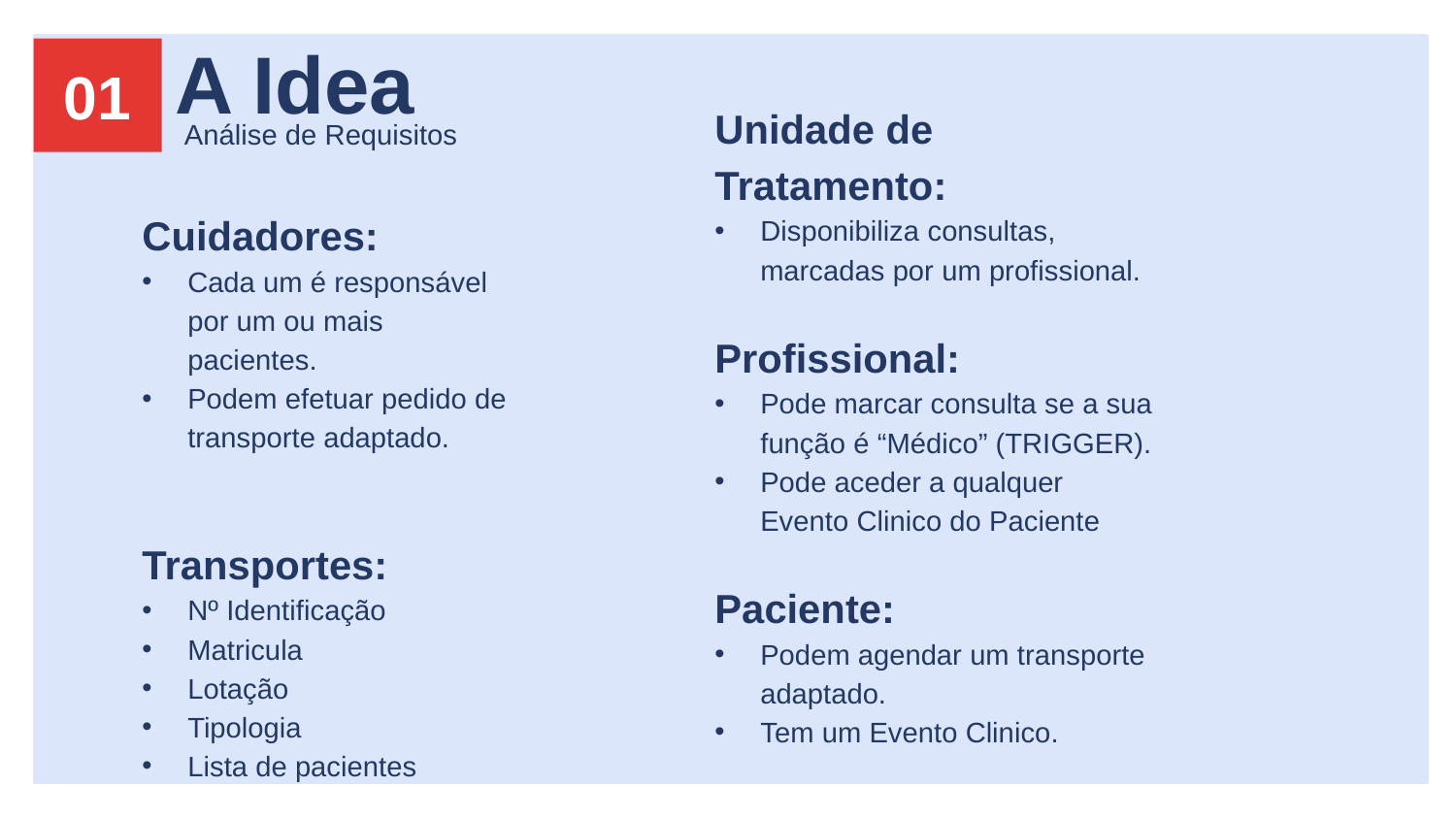

01
Unidade de Tratamento:
Disponibiliza consultas, marcadas por um profissional.

Profissional:
Pode marcar consulta se a sua função é “Médico” (TRIGGER).
Pode aceder a qualquer Evento Clinico do Paciente

Paciente:
Podem agendar um transporte adaptado.
Tem um Evento Clinico.

A Idea
Análise de Requisitos
Cuidadores:
Cada um é responsável por um ou mais pacientes.
Podem efetuar pedido de transporte adaptado.

Transportes:
Nº Identificação
Matricula
Lotação
Tipologia
Lista de pacientes